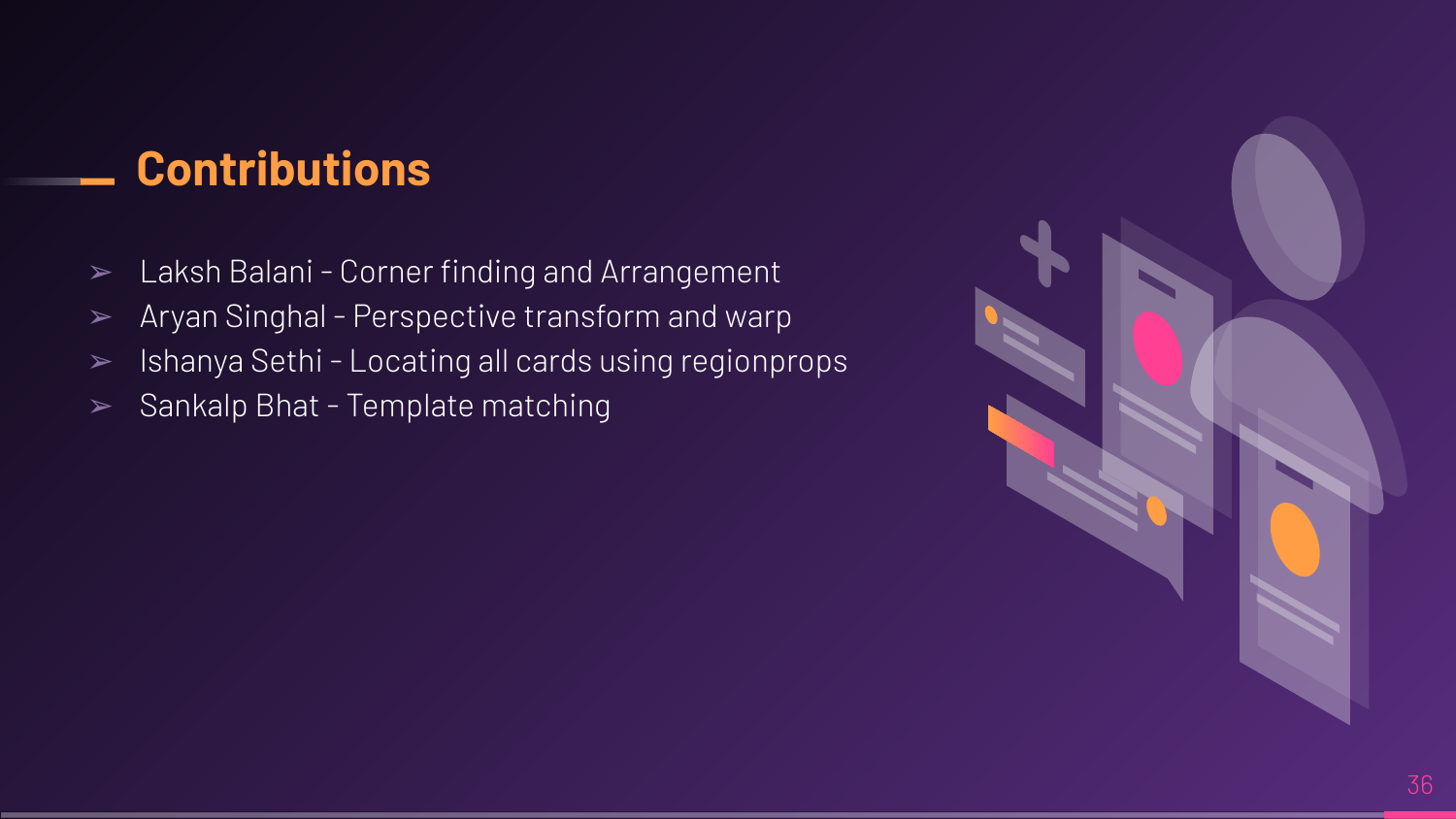

# Contributions
Laksh Balani - Corner finding and Arrangement
Aryan Singhal - Perspective transform and warp
Ishanya Sethi - Locating all cards using regionprops
Sankalp Bhat - Template matching
36